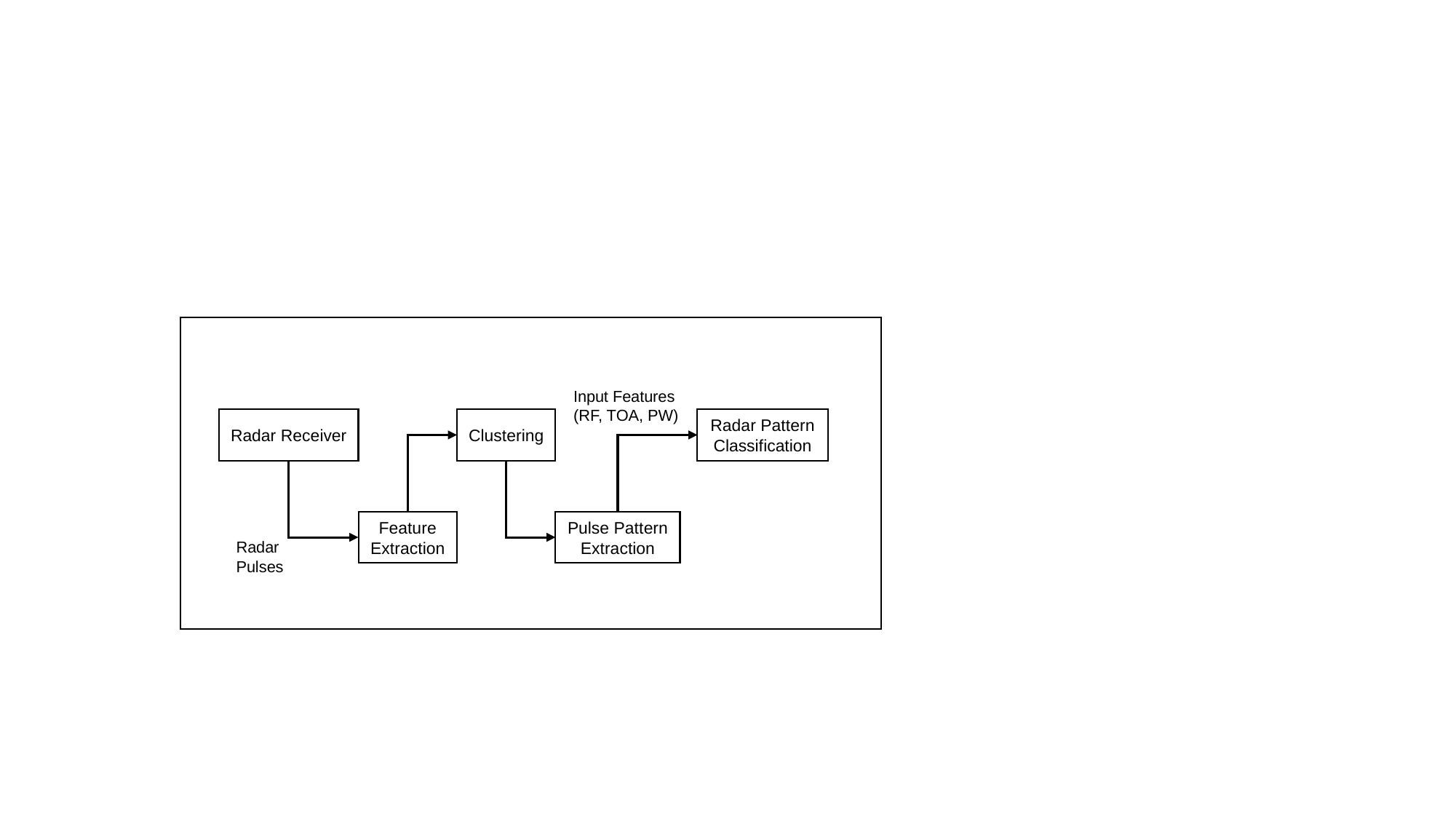

Input Features
(RF, TOA, PW)
Clustering
Radar Pattern Classification
Radar Receiver
Feature Extraction
Pulse Pattern Extraction
Radar
Pulses